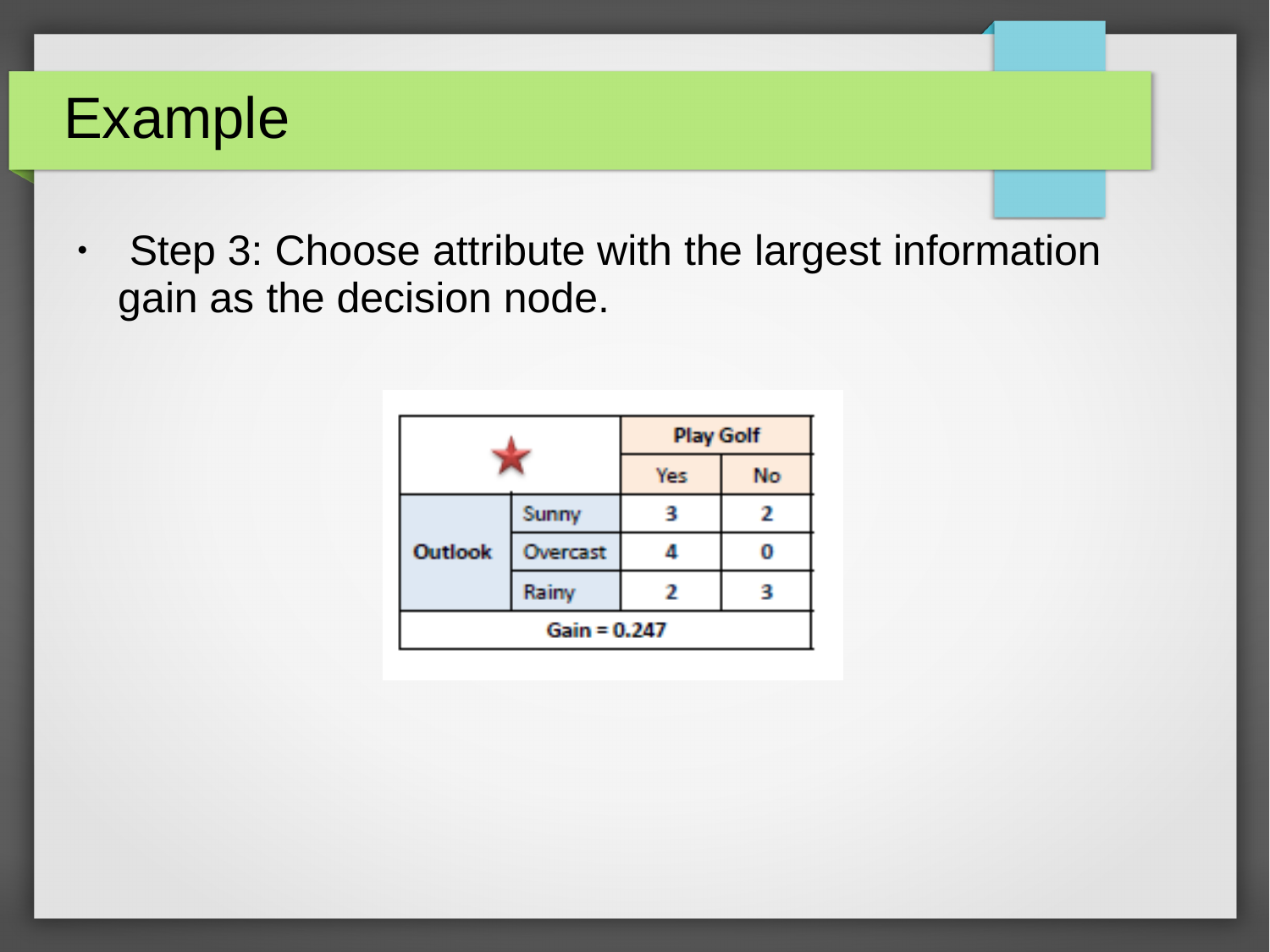

# Example
Step 3: Choose attribute with the largest information gain as the decision node.
●